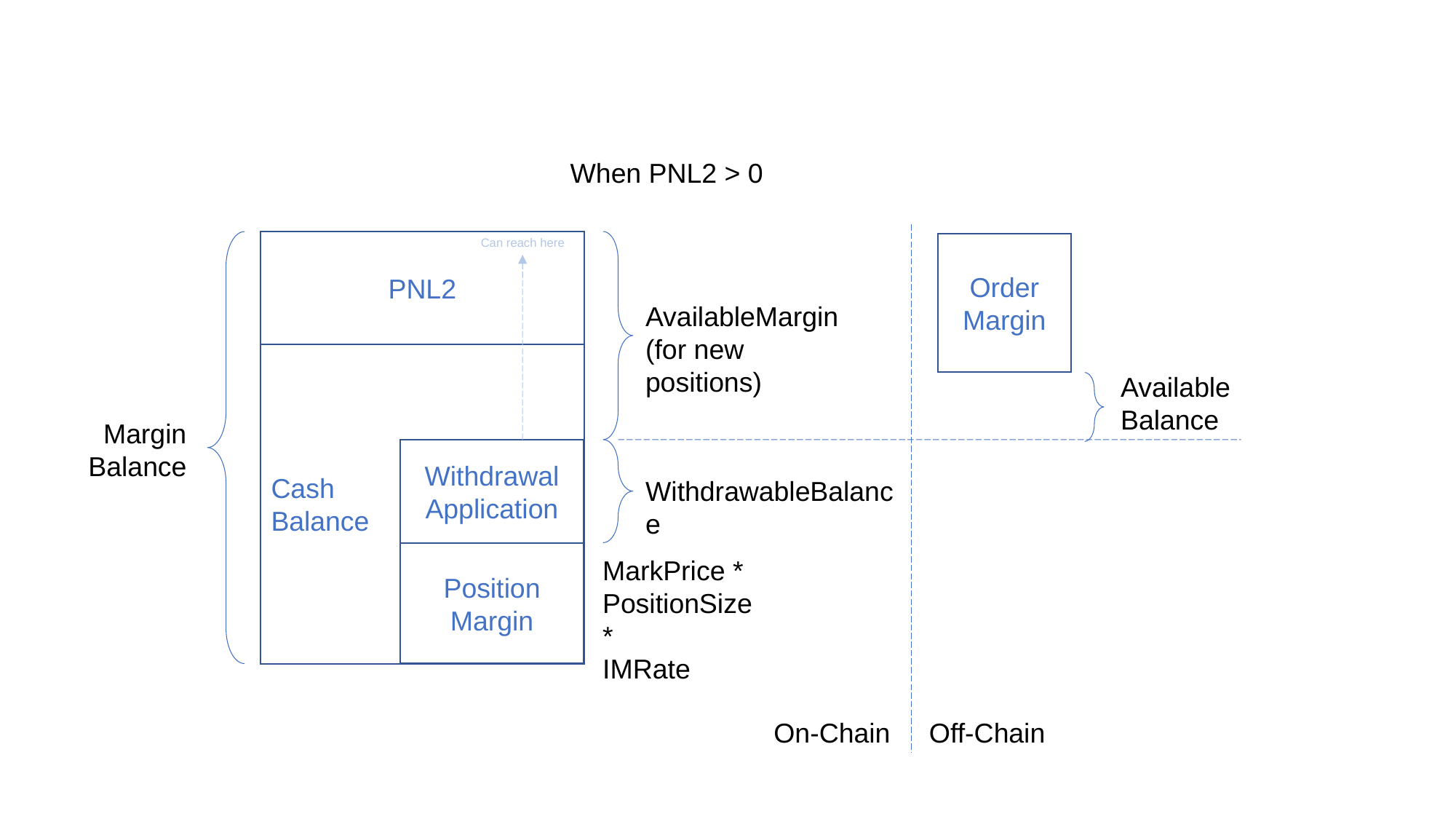

When PNL2 > 0
Can reach here

PNL2

Order
Margin
AvailableMargin
(for new positions)
Cash
Balance
Available
Balance

Margin
Balance
Withdrawal
Application

WithdrawableBalance
Position
Margin
MarkPrice * PositionSize *
IMRate
On-Chain
Off-Chain